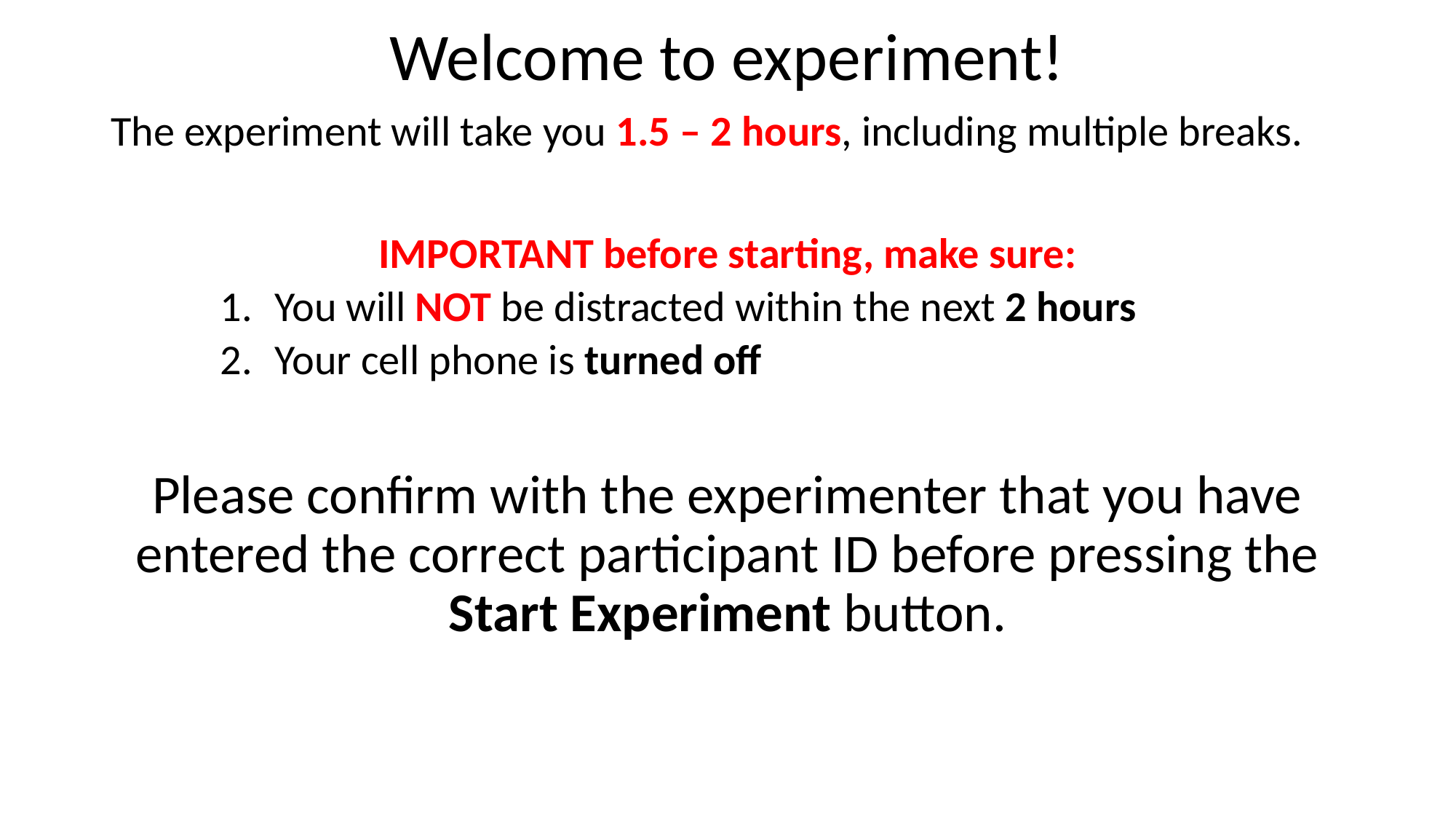

# Welcome to experiment!
The experiment will take you 1.5 – 2 hours, including multiple breaks.

IMPORTANT before starting, make sure:
You will NOT be distracted within the next 2 hours
Your cell phone is turned off

Please confirm with the experimenter that you have entered the correct participant ID before pressing the Start Experiment button.